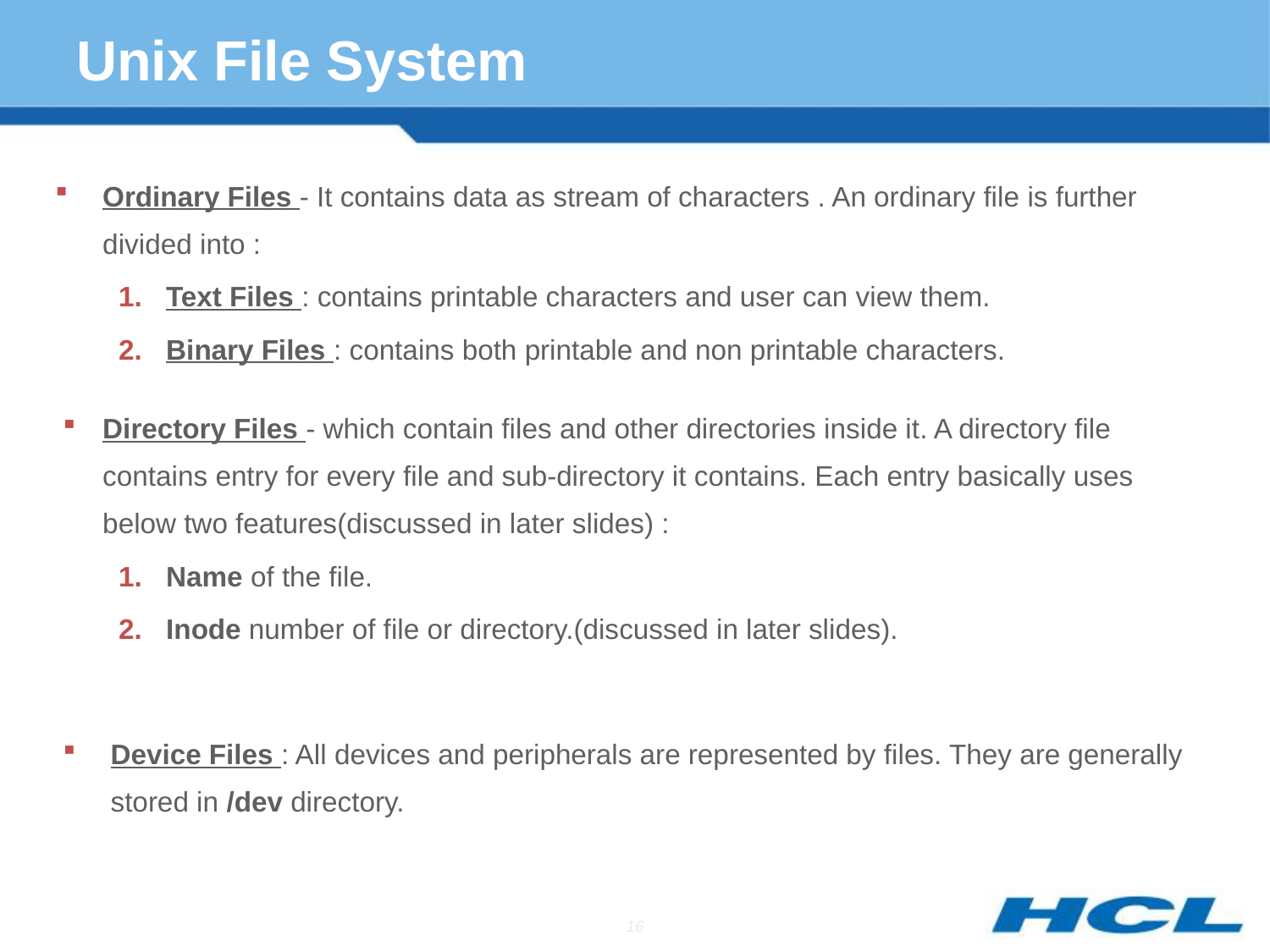

# Unix File System
Ordinary Files - It contains data as stream of characters . An ordinary file is further divided into :
Text Files : contains printable characters and user can view them.
Binary Files : contains both printable and non printable characters.

Directory Files - which contain files and other directories inside it. A directory file contains entry for every file and sub-directory it contains. Each entry basically uses below two features(discussed in later slides) :
Name of the file.
Inode number of file or directory.(discussed in later slides).

Device Files : All devices and peripherals are represented by files. They are generally stored in /dev directory.
16